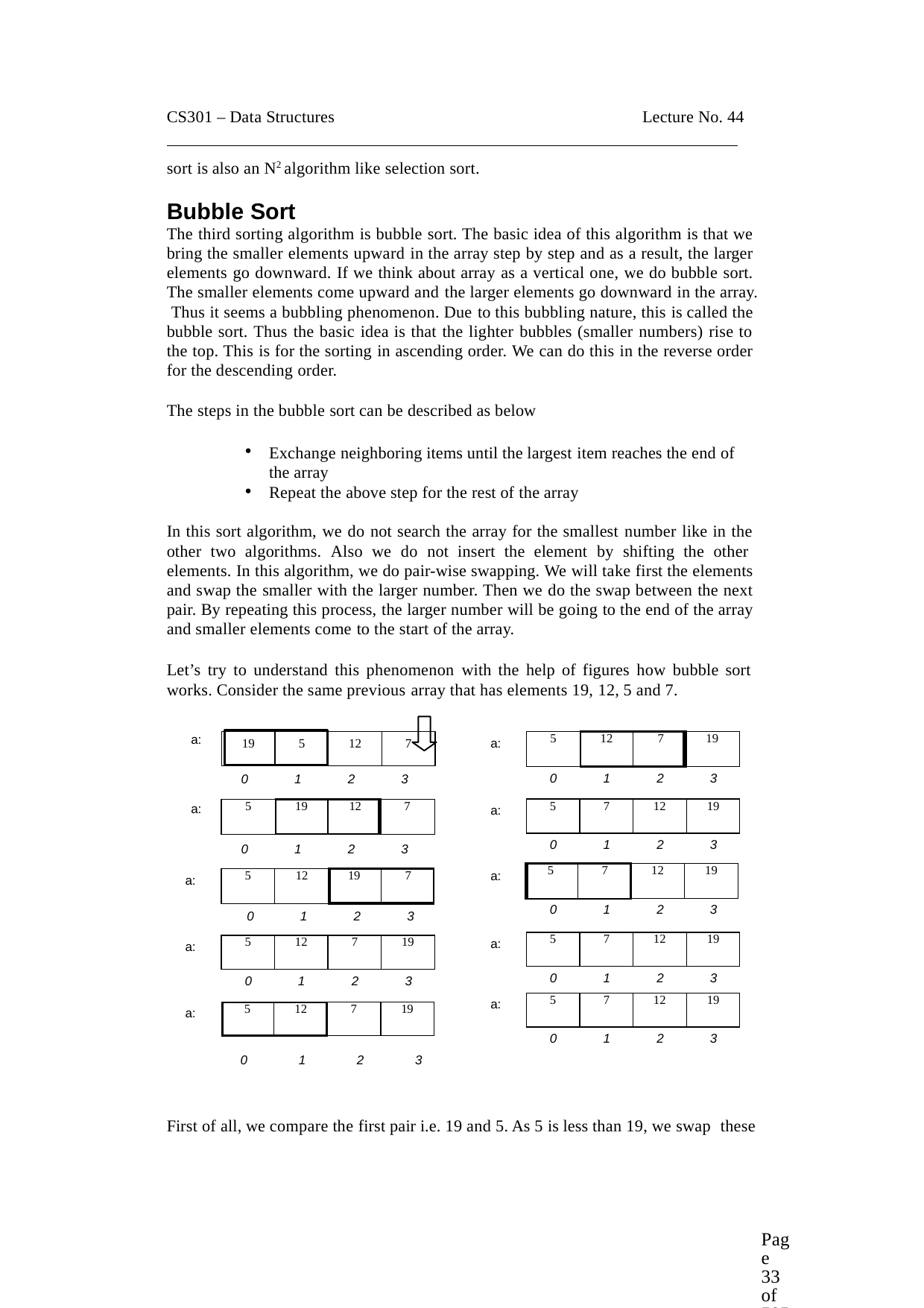

CS301 – Data Structures
Lecture No. 44

sort is also an N2 algorithm like selection sort.

Bubble Sort
The third sorting algorithm is bubble sort. The basic idea of this algorithm is that we  bring the smaller elements upward in the array step by step and as a result, the larger  elements go downward. If we think about array as a vertical one, we do bubble sort.  The smaller elements come upward and the larger elements go downward in the array.  Thus it seems a bubbling phenomenon. Due to this bubbling nature, this is called the  bubble sort. Thus the basic idea is that the lighter bubbles (smaller numbers) rise to  the top. This is for the sorting in ascending order. We can do this in the reverse order  for the descending order.

The steps in the bubble sort can be described as below

Exchange neighboring items until the largest item reaches the end of  the array
Repeat the above step for the rest of the array

In this sort algorithm, we do not search the array for the smallest number like in the  other two algorithms. Also we do not insert the element by shifting the other  elements. In this algorithm, we do pair-wise swapping. We will take first the elements  and swap the smaller with the larger number. Then we do the swap between the next  pair. By repeating this process, the larger number will be going to the end of the array  and smaller elements come to the start of the array.

Let’s try to understand this phenomenon with the help of figures how bubble sort  works. Consider the same previous array that has elements 19, 12, 5 and 7.

a:

| 5 | 12 | 7 | 19 |
| --- | --- | --- | --- |
19
5
12
7
a:
0
1
2
3
0
1
2
3
| 5 | 7 | 12 | 19 |
| --- | --- | --- | --- |
| 5 | 19 | 12 | 7 |
| --- | --- | --- | --- |
a:
a:
0
1
2
3
0
1
2
3
| 5 | 7 | 12 | 19 |
| --- | --- | --- | --- |
a:
| 5 | 12 | 19 | 7 |
| --- | --- | --- | --- |
a:
0
1
2
3
0
1
2
3
| 5 | 7 | 12 | 19 |
| --- | --- | --- | --- |
| 5 | 12 | 7 | 19 |
| --- | --- | --- | --- |
a:
a:
0
1
2
3
0
1
2
3
| 5 | 7 | 12 | 19 |
| --- | --- | --- | --- |
a:
| 5 | 12 | 7 | 19 |
| --- | --- | --- | --- |
a:
0
1
2
3
0
1
2
3
First of all, we compare the first pair i.e. 19 and 5. As 5 is less than 19, we swap  these
Page 33 of 505